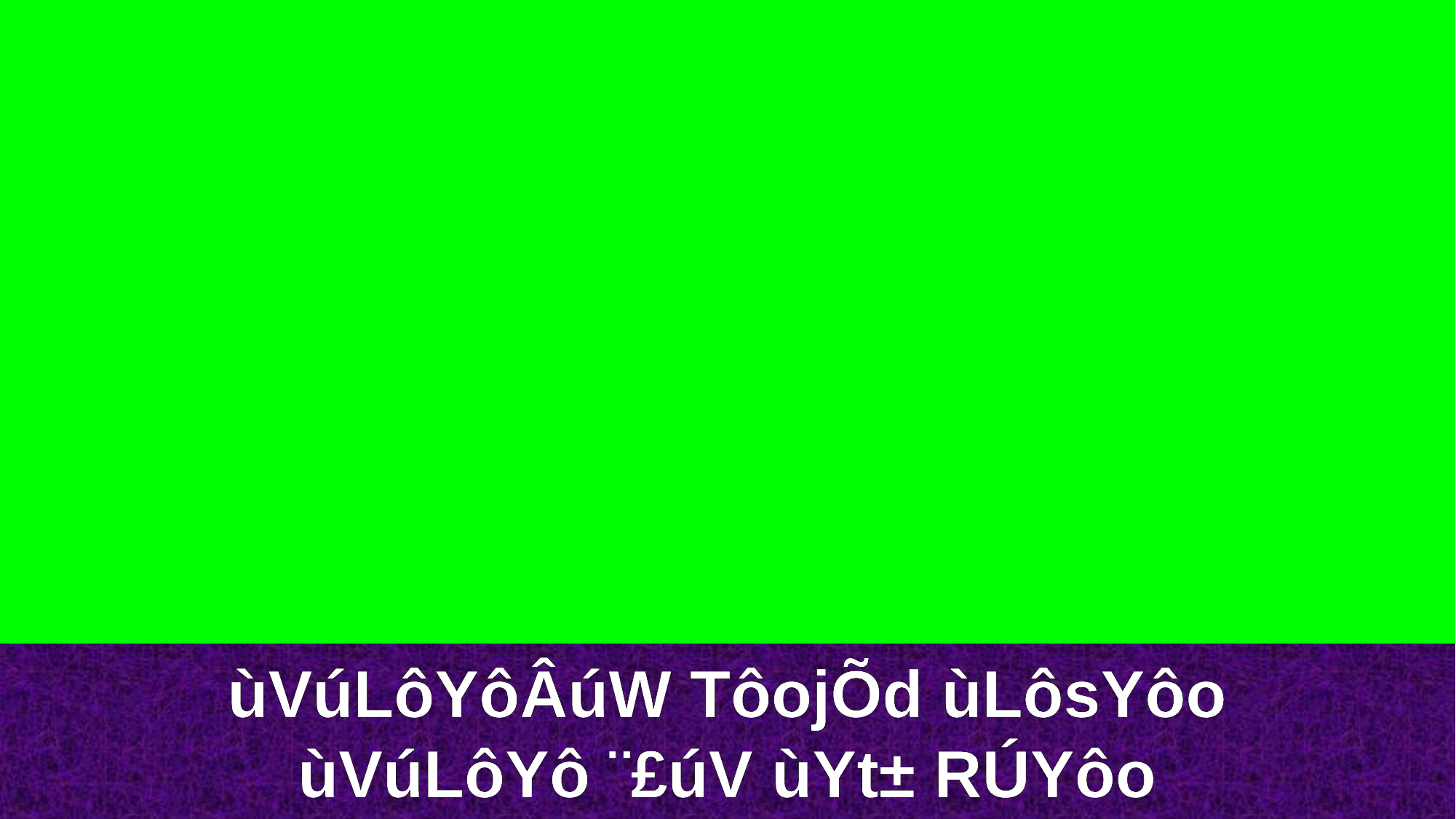

ùVúLôYôÂúW TôojÕd ùLôsYôo
ùVúLôYô ¨£úV ùYt± RÚYôo